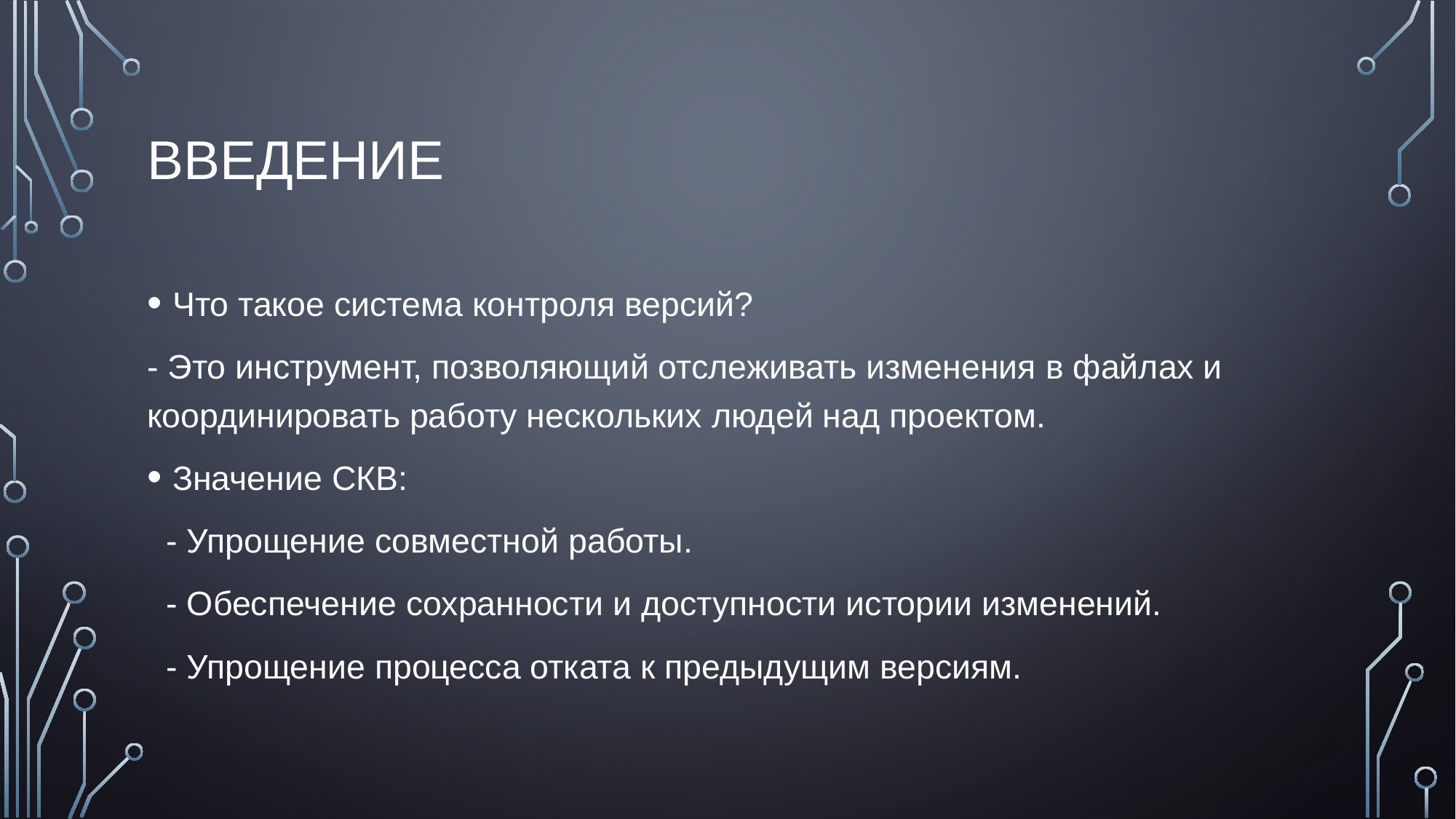

# Введение
Что такое система контроля версий?
- Это инструмент, позволяющий отслеживать изменения в файлах и координировать работу нескольких людей над проектом.
Значение СКВ:
  - Упрощение совместной работы.
  - Обеспечение сохранности и доступности истории изменений.
  - Упрощение процесса отката к предыдущим версиям.